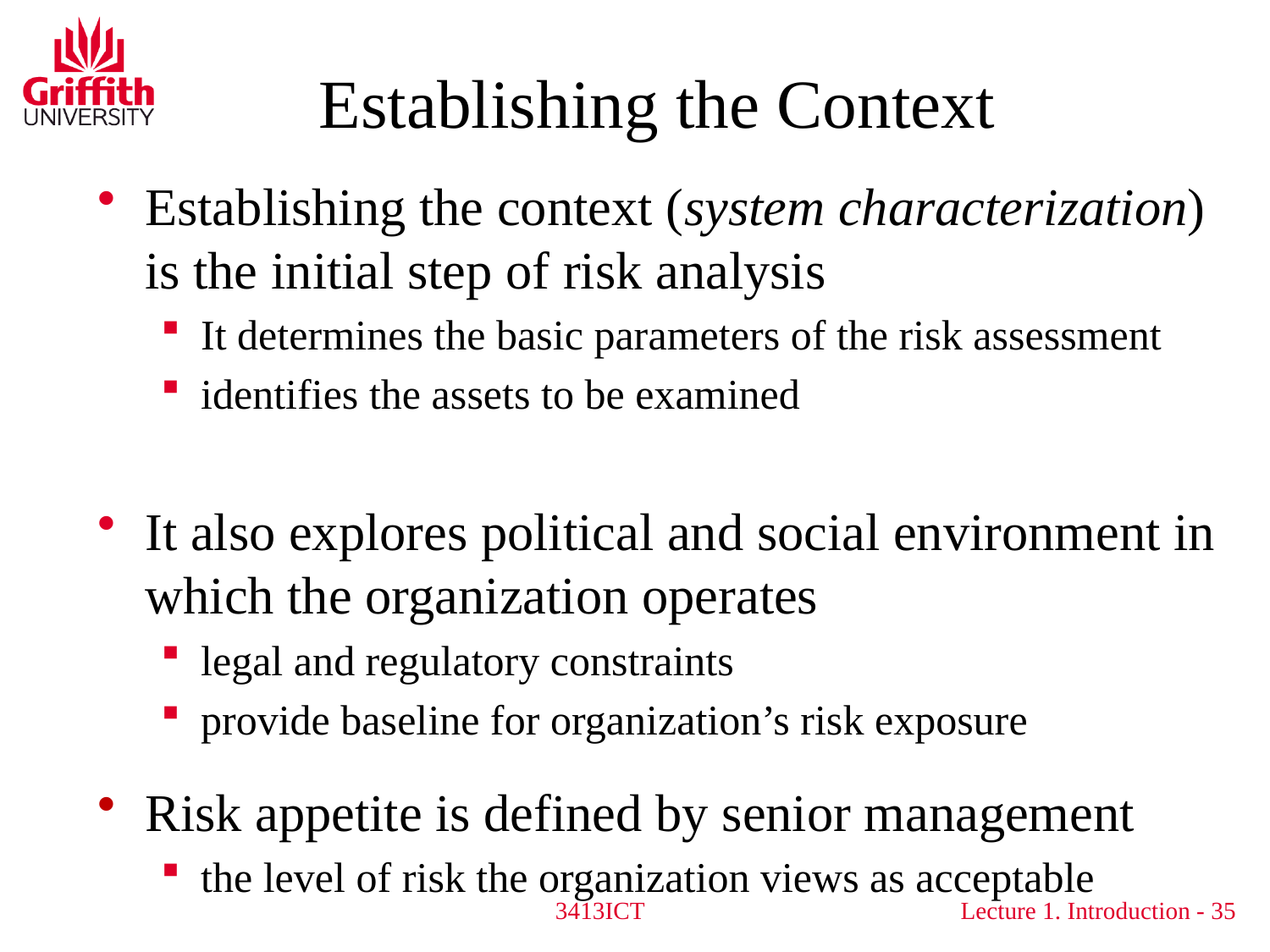

# Establishing the Context
Establishing the context (system characterization) is the initial step of risk analysis
It determines the basic parameters of the risk assessment
identifies the assets to be examined

It also explores political and social environment in which the organization operates
legal and regulatory constraints
provide baseline for organization’s risk exposure
Risk appetite is defined by senior management
the level of risk the organization views as acceptable
3413ICT
35